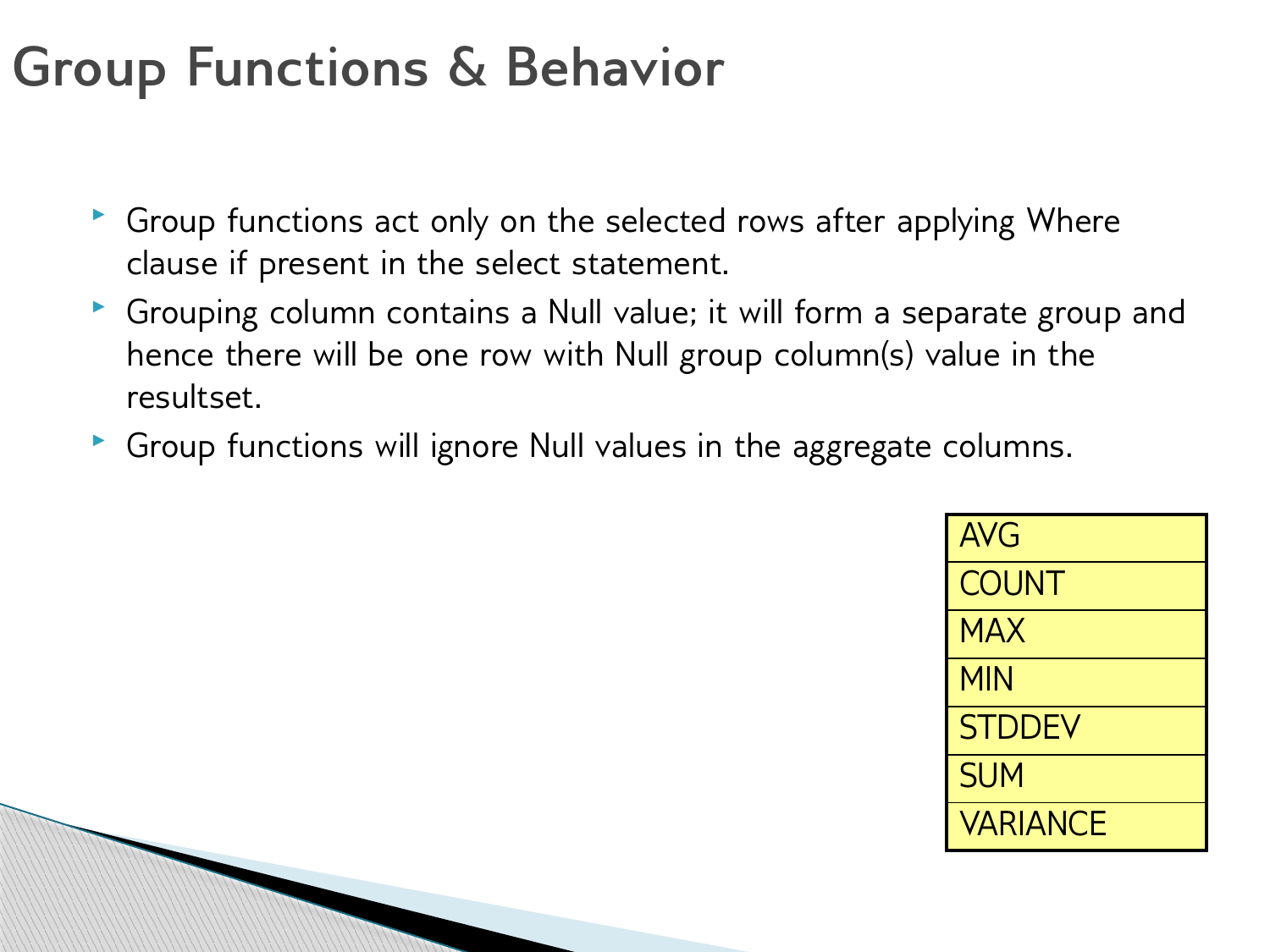

# Group Functions & Behavior
Group functions act only on the selected rows after applying Where clause if present in the select statement.
Grouping column contains a Null value; it will form a separate group and hence there will be one row with Null group column(s) value in the resultset.
Group functions will ignore Null values in the aggregate columns.
| AVG |
| --- |
| COUNT |
| MAX |
| MIN |
| STDDEV |
| SUM |
| VARIANCE |